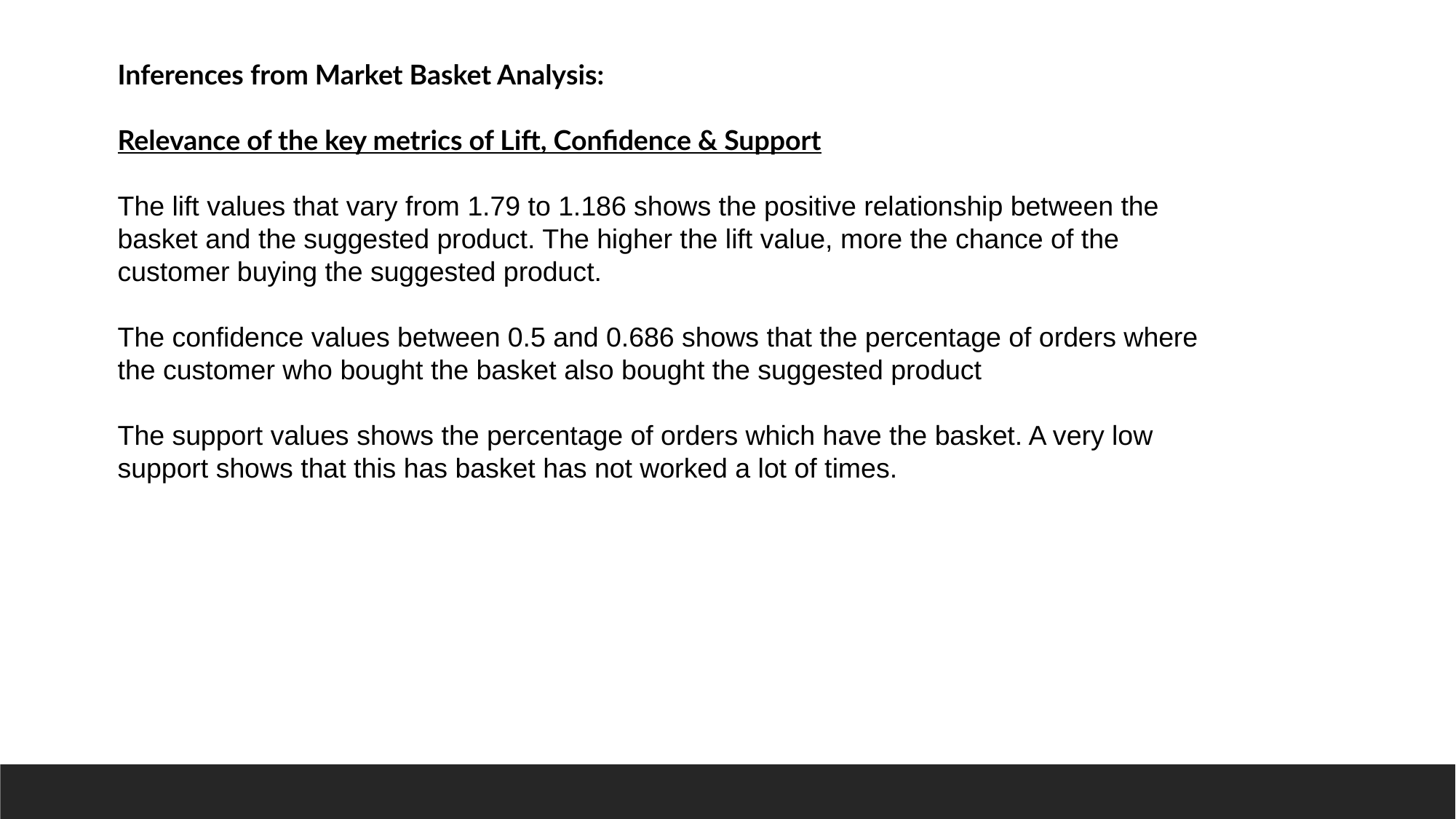

Inferences from Market Basket Analysis:

Relevance of the key metrics of Lift, Confidence & Support

The lift values that vary from 1.79 to 1.186 shows the positive relationship between the basket and the suggested product. The higher the lift value, more the chance of the customer buying the suggested product.

The confidence values between 0.5 and 0.686 shows that the percentage of orders where the customer who bought the basket also bought the suggested product

The support values shows the percentage of orders which have the basket. A very low support shows that this has basket has not worked a lot of times.